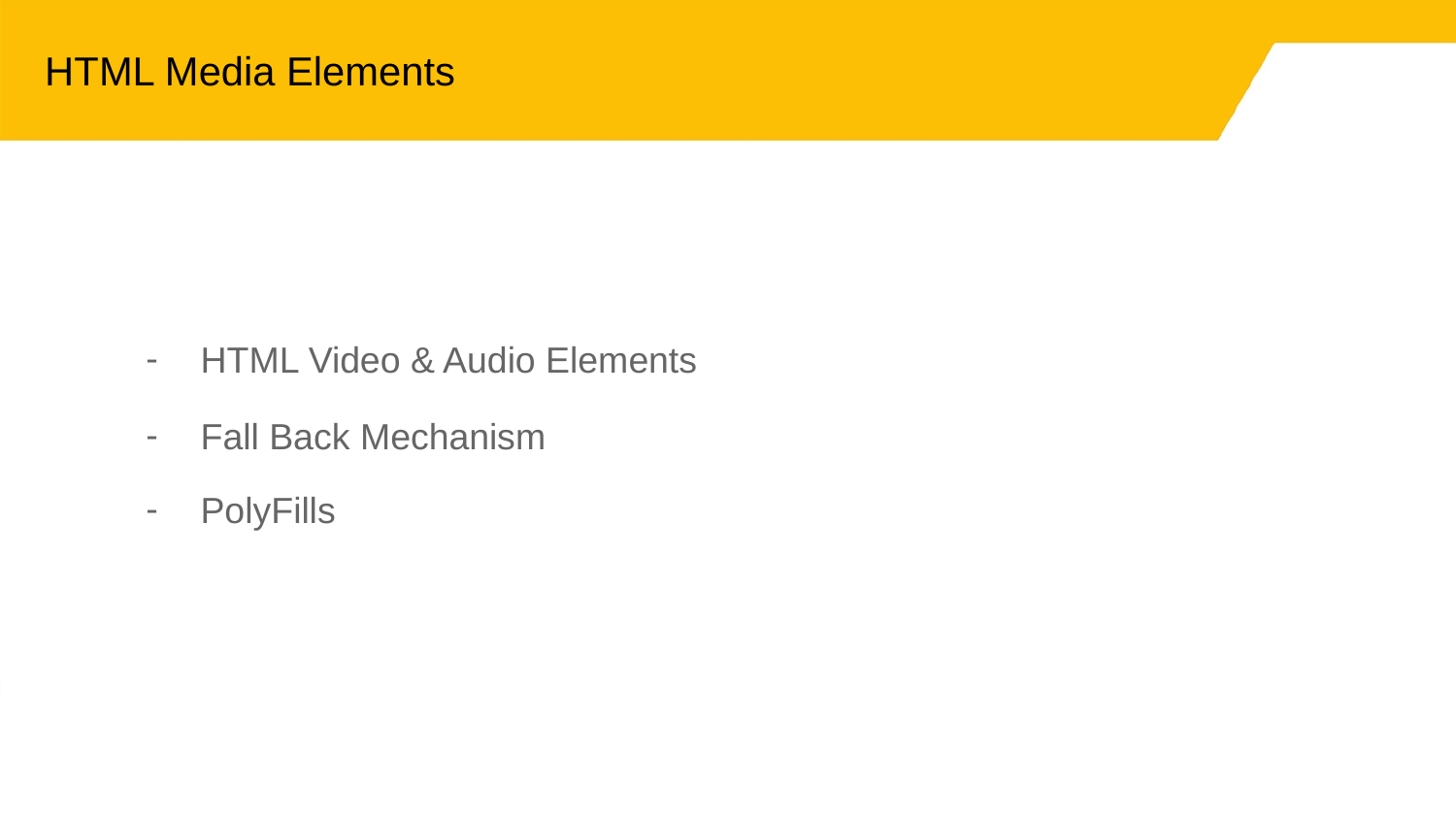

# HTML Media Elements

HTML Video & Audio Elements
Fall Back Mechanism
PolyFills